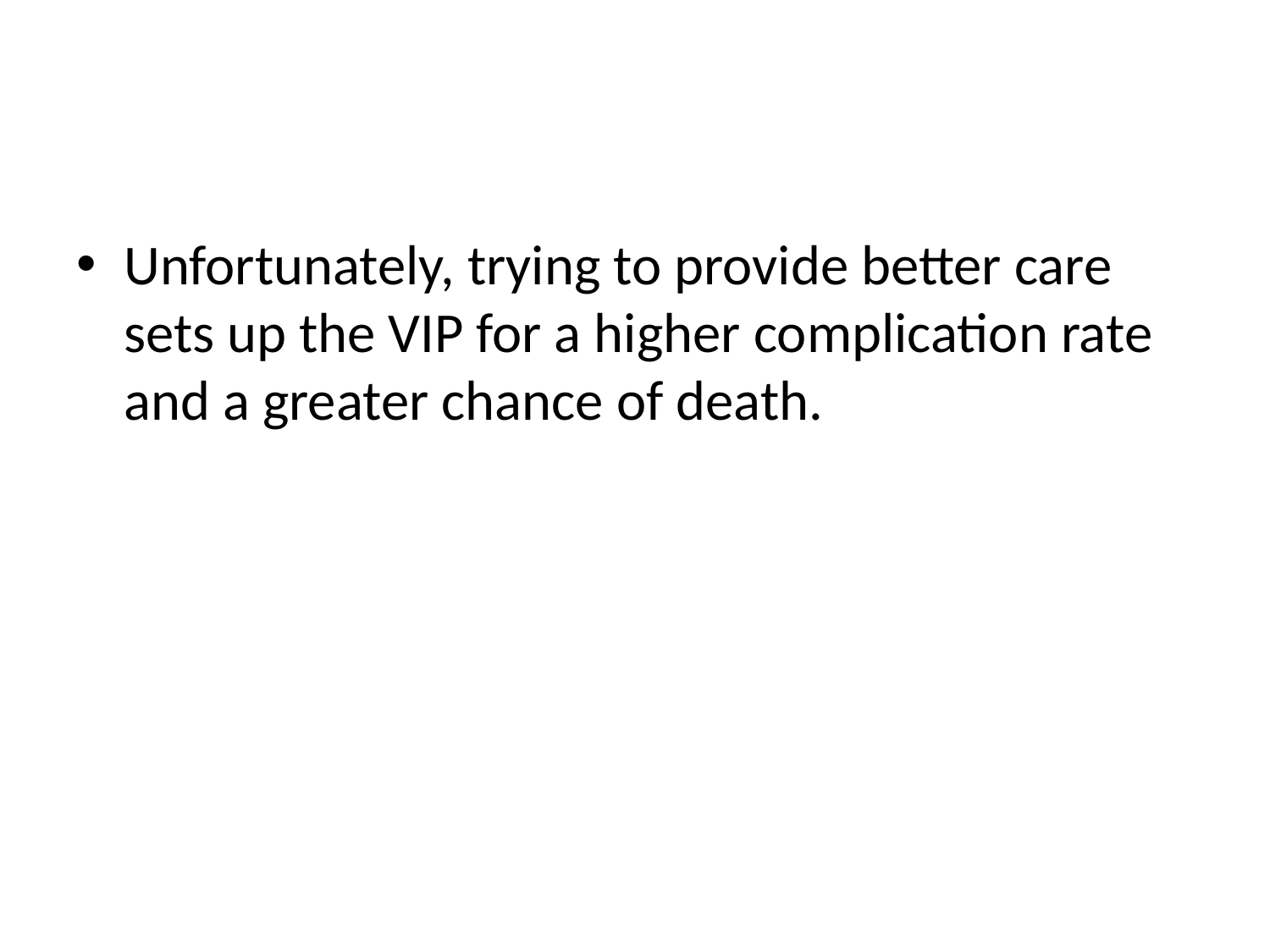

#
Unfortunately, trying to provide better care sets up the VIP for a higher complication rate and a greater chance of death.